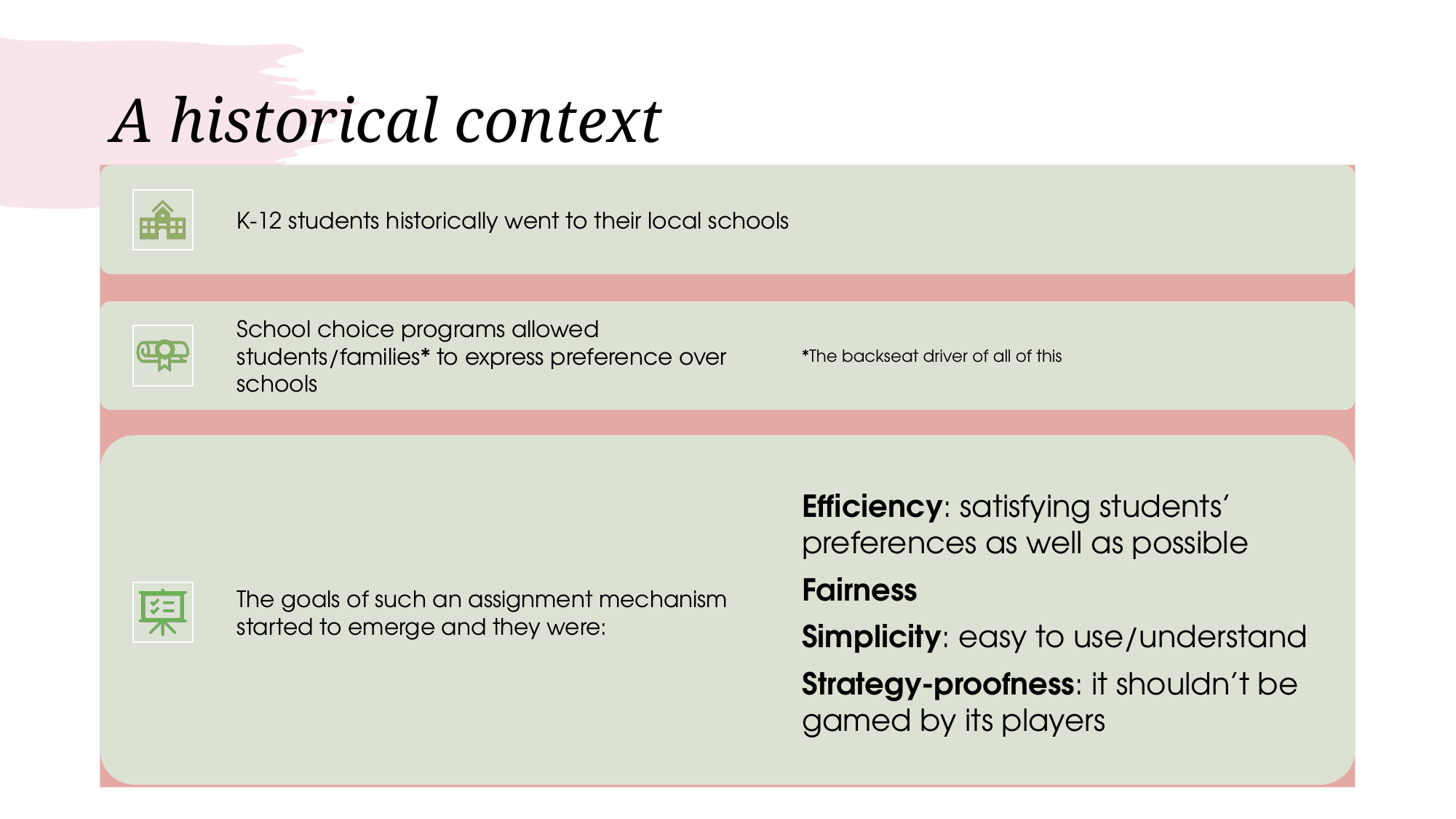

# A historical context
K-12 students historically went to their local schools
School choice programs allowed students/families* to express preference over schools
*The backseat driver of all of this
The goals of such an assignment mechanism started to emerge and they were:
Efficiency: satisfying students’ preferences as well as possible
Fairness
Simplicity: easy to use/understand
Strategy-proofness: it shouldn’t be gamed by its players